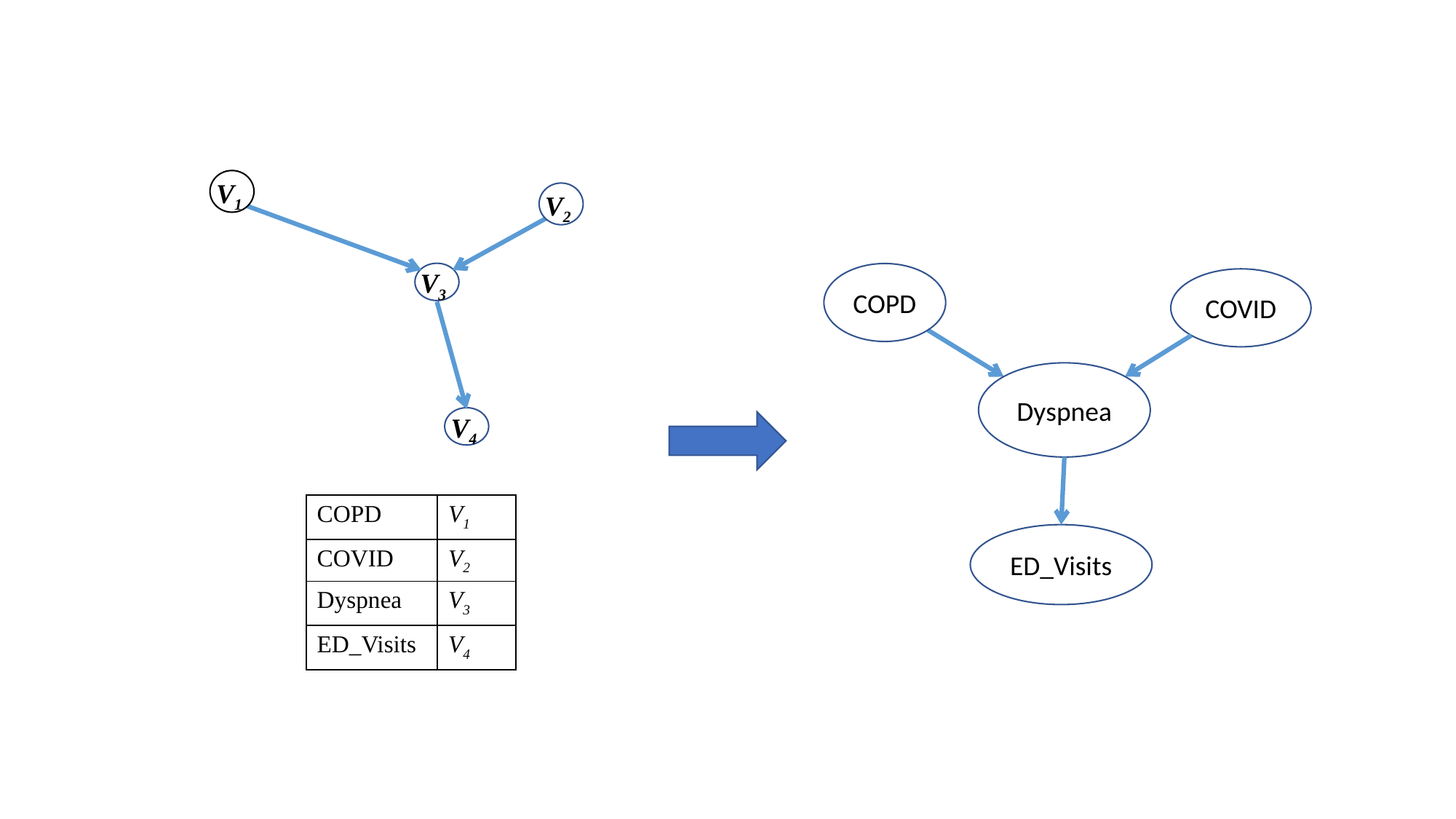

V1

V2

V3

V4

COPD
Dyspnea
COVID
ED_Visits

| COPD | V1 |
| --- | --- |
| COVID | V2 |
| Dyspnea | V3 |
| ED\_Visits | V4 |